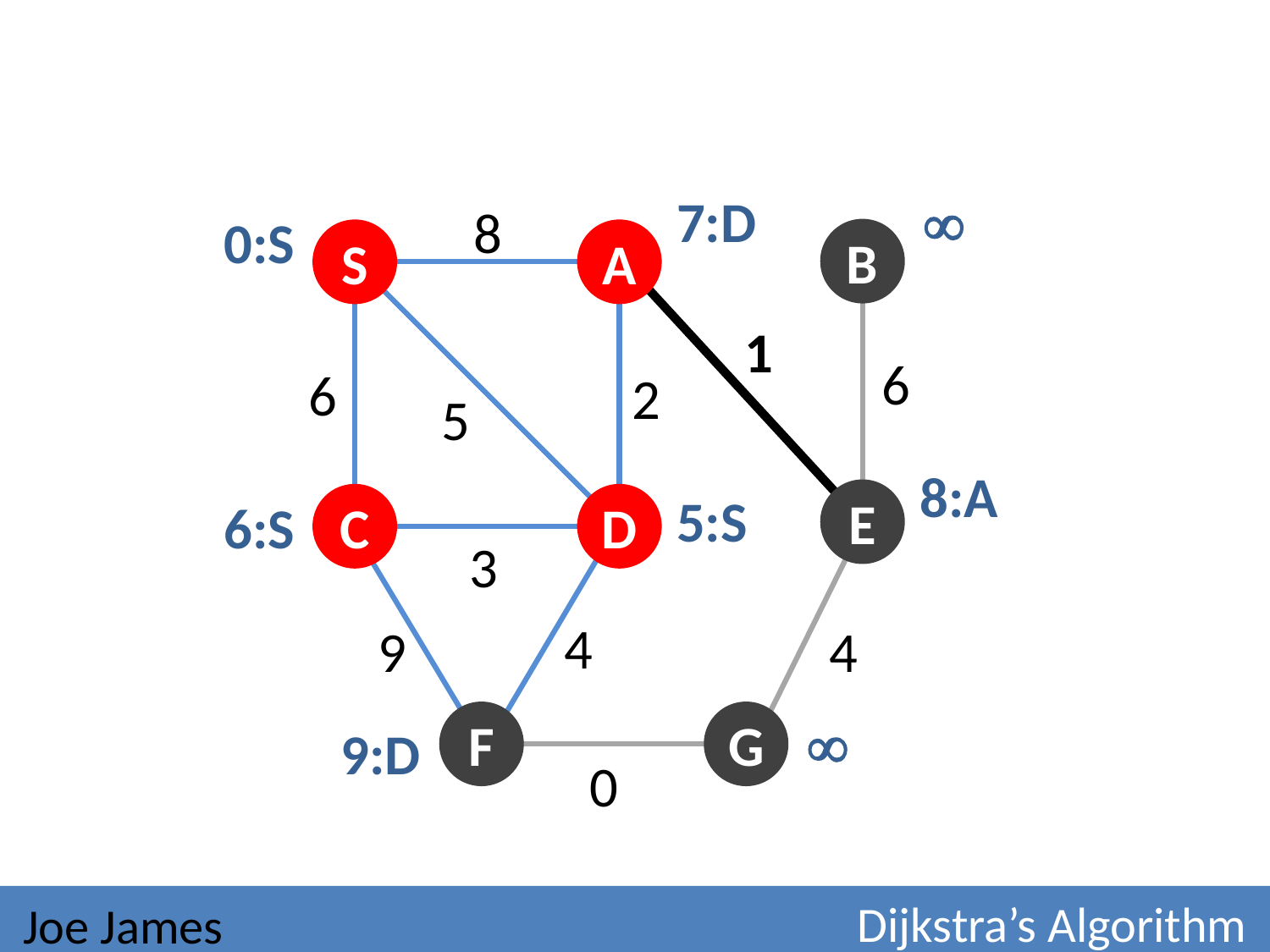

7:D
∞
8
0:S
B
S
A
E
C
D
F
G
1
6
6
2
5
8:A
5:S
6:S
3
4
9
4
∞
9:D
0